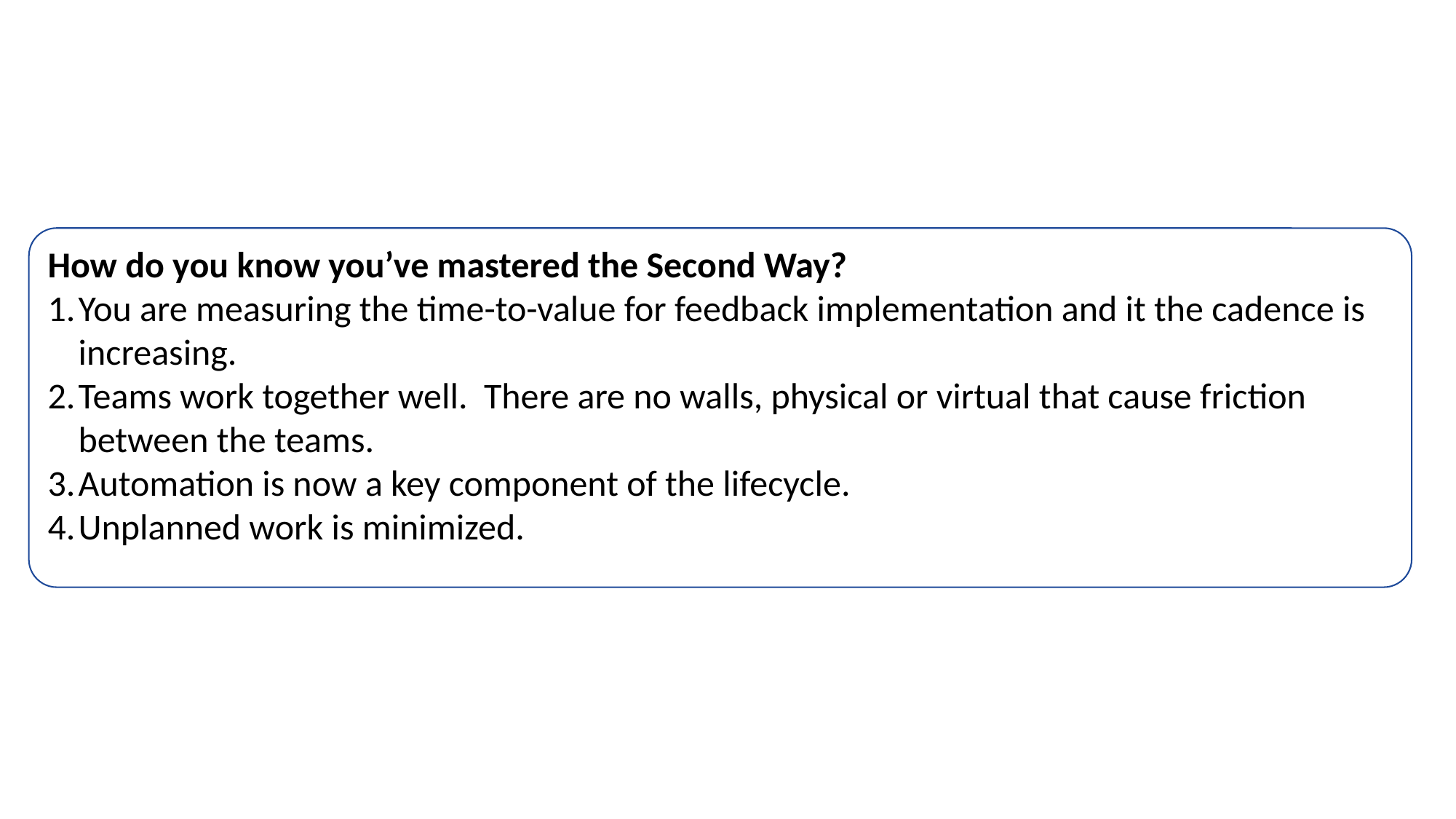

How do you know you’ve mastered the Second Way?
You are measuring the time-to-value for feedback implementation and it the cadence is increasing.
Teams work together well.  There are no walls, physical or virtual that cause friction between the teams.
Automation is now a key component of the lifecycle.
Unplanned work is minimized.